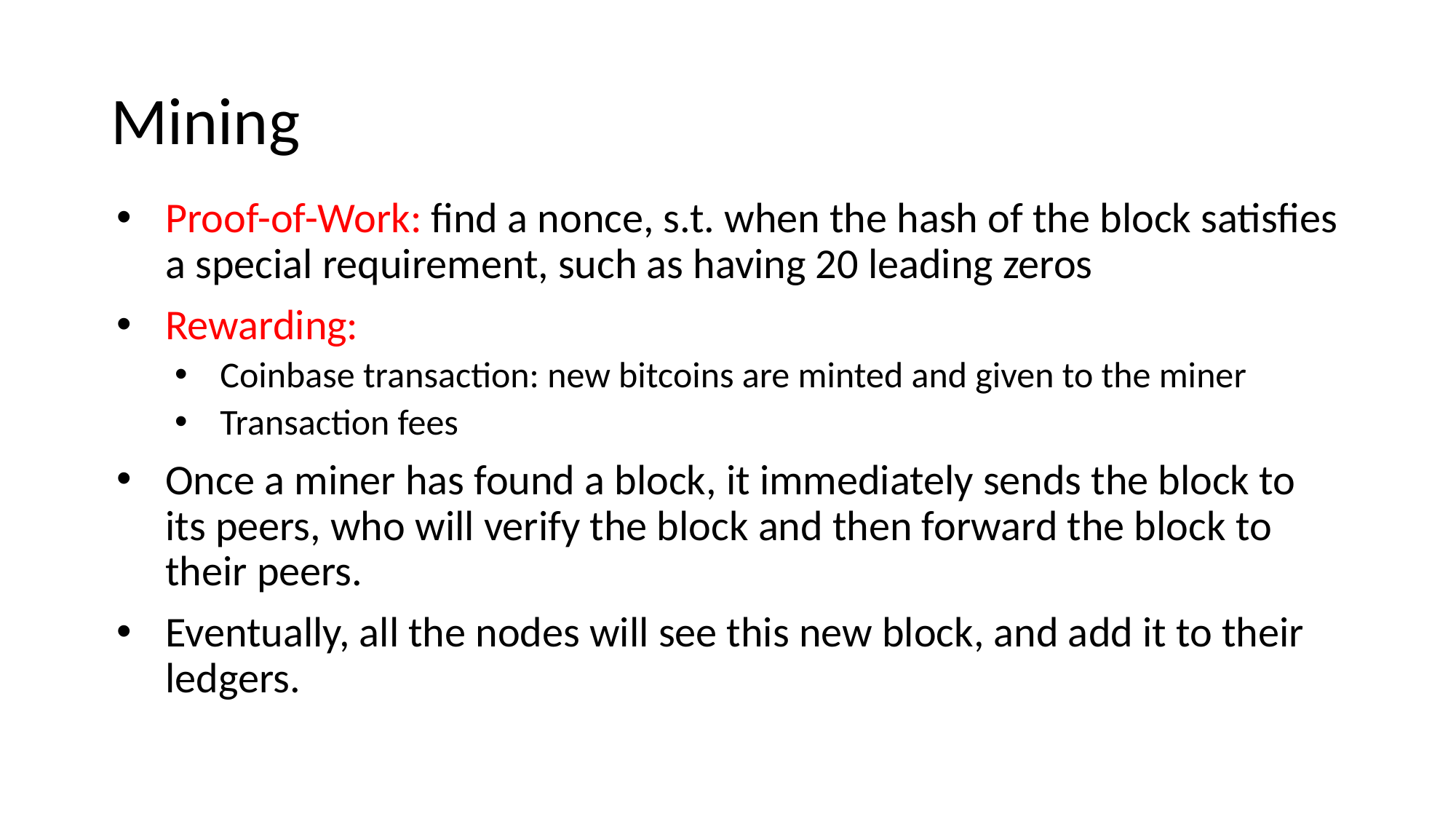

# Mining
Proof-of-Work: find a nonce, s.t. when the hash of the block satisfies a special requirement, such as having 20 leading zeros
Rewarding:
Coinbase transaction: new bitcoins are minted and given to the miner
Transaction fees
Once a miner has found a block, it immediately sends the block to its peers, who will verify the block and then forward the block to their peers.
Eventually, all the nodes will see this new block, and add it to their ledgers.